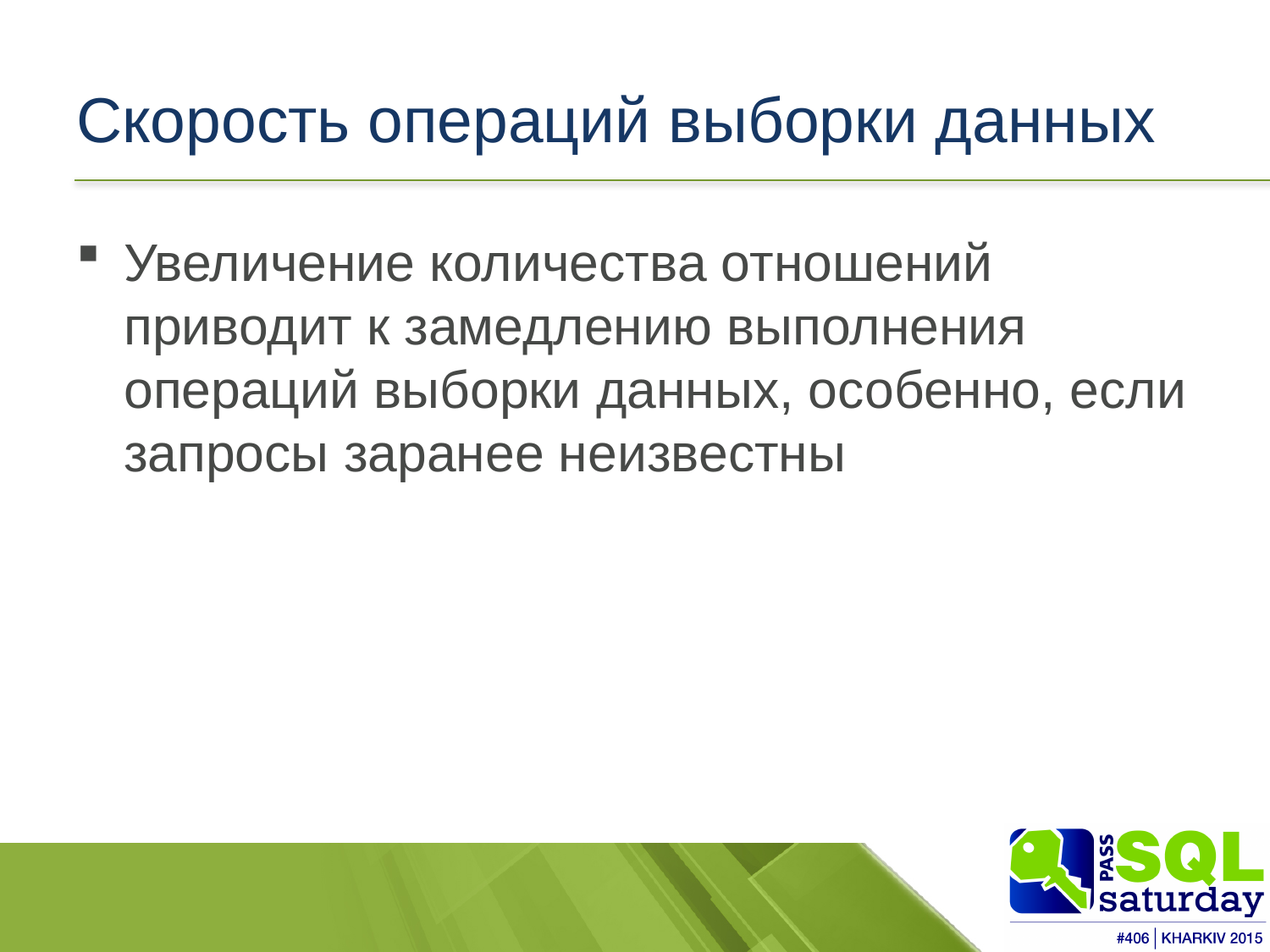

# Скорость операций выборки данных
Увеличение количества отношений приводит к замедлению выполнения операций выборки данных, особенно, если запросы заранее неизвестны